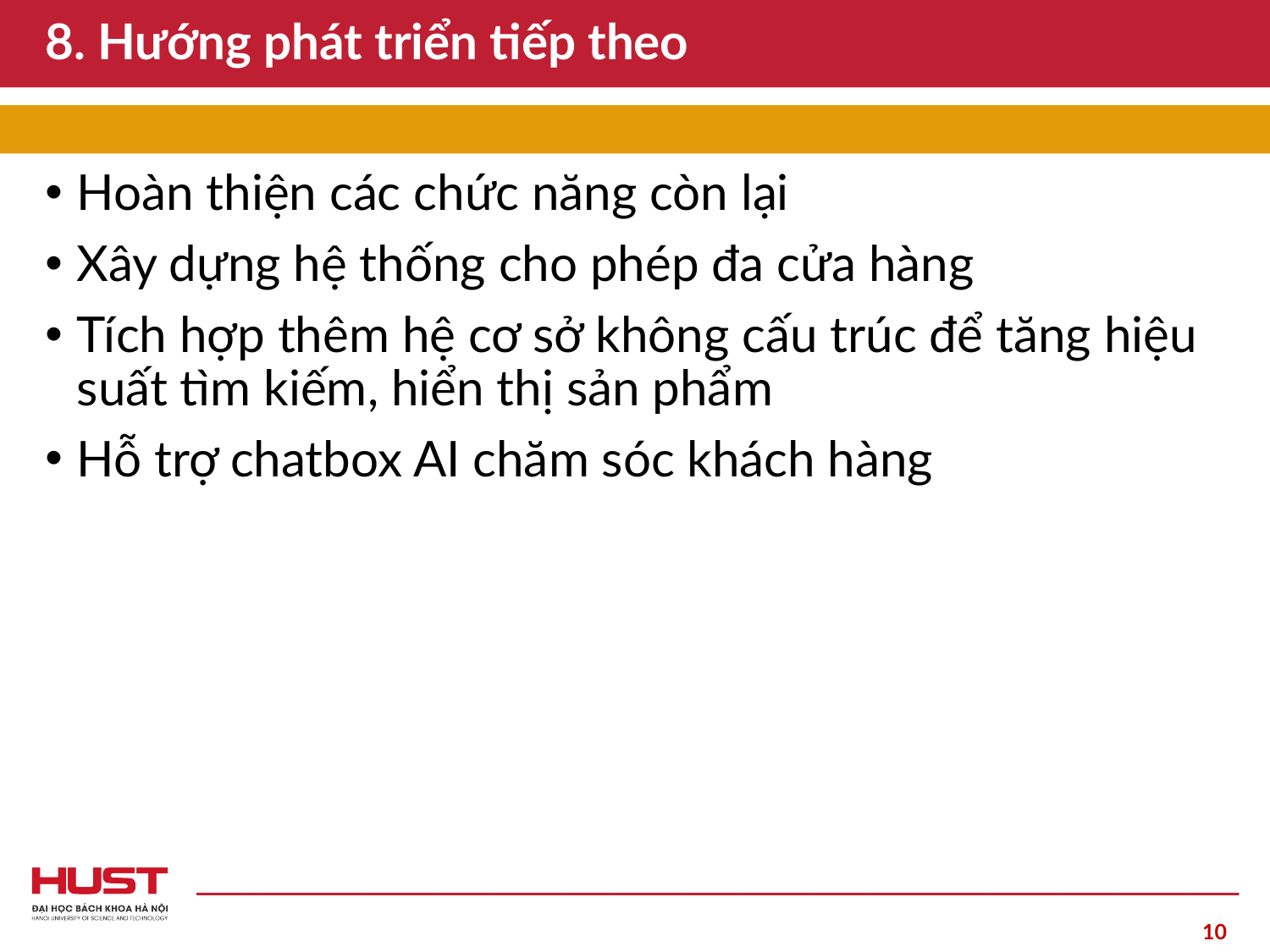

# 8. Hướng phát triển tiếp theo
Hoàn thiện các chức năng còn lại
Xây dựng hệ thống cho phép đa cửa hàng
Tích hợp thêm hệ cơ sở không cấu trúc để tăng hiệu suất tìm kiếm, hiển thị sản phẩm
Hỗ trợ chatbox AI chăm sóc khách hàng
10